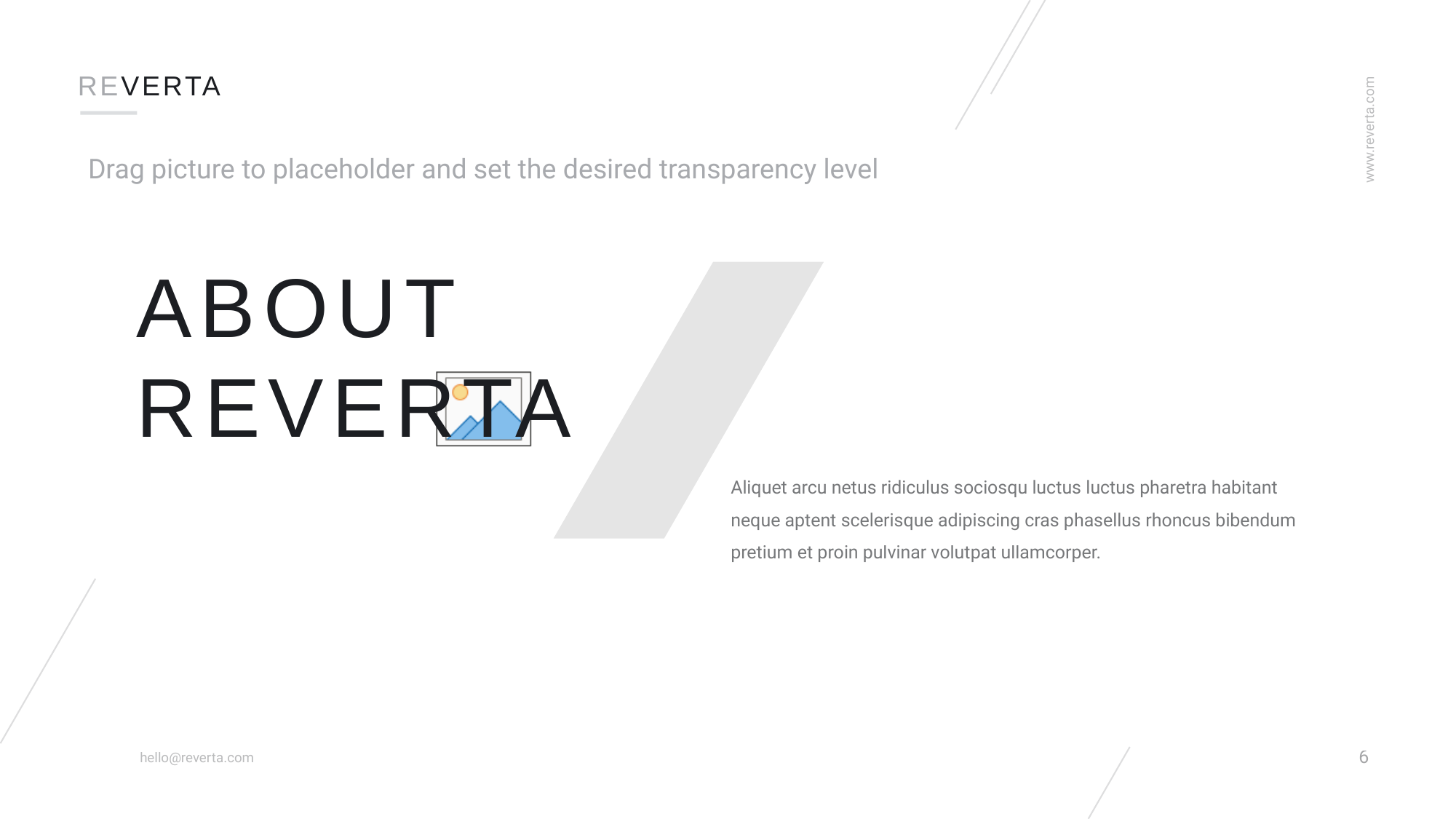

REVERTA

www.reverta.com

About
Reverta

Aliquet arcu netus ridiculus sociosqu luctus luctus pharetra habitant neque aptent scelerisque adipiscing cras phasellus rhoncus bibendum pretium et proin pulvinar volutpat ullamcorper.

6
hello@reverta.com